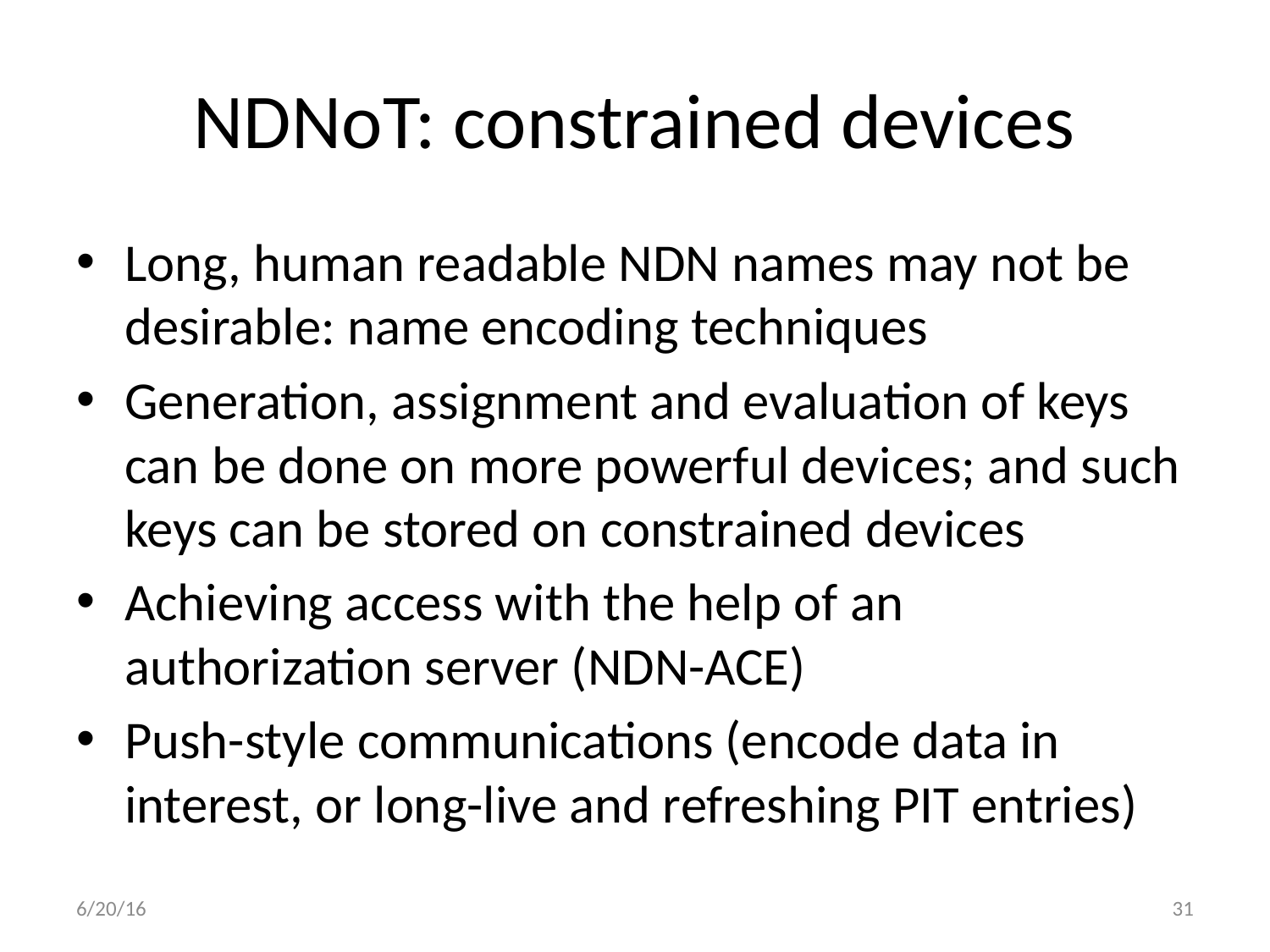

# NDNoT: constrained devices
Long, human readable NDN names may not be desirable: name encoding techniques
Generation, assignment and evaluation of keys can be done on more powerful devices; and such keys can be stored on constrained devices
Achieving access with the help of an authorization server (NDN-ACE)
Push-style communications (encode data in interest, or long-live and refreshing PIT entries)

6/20/16
31